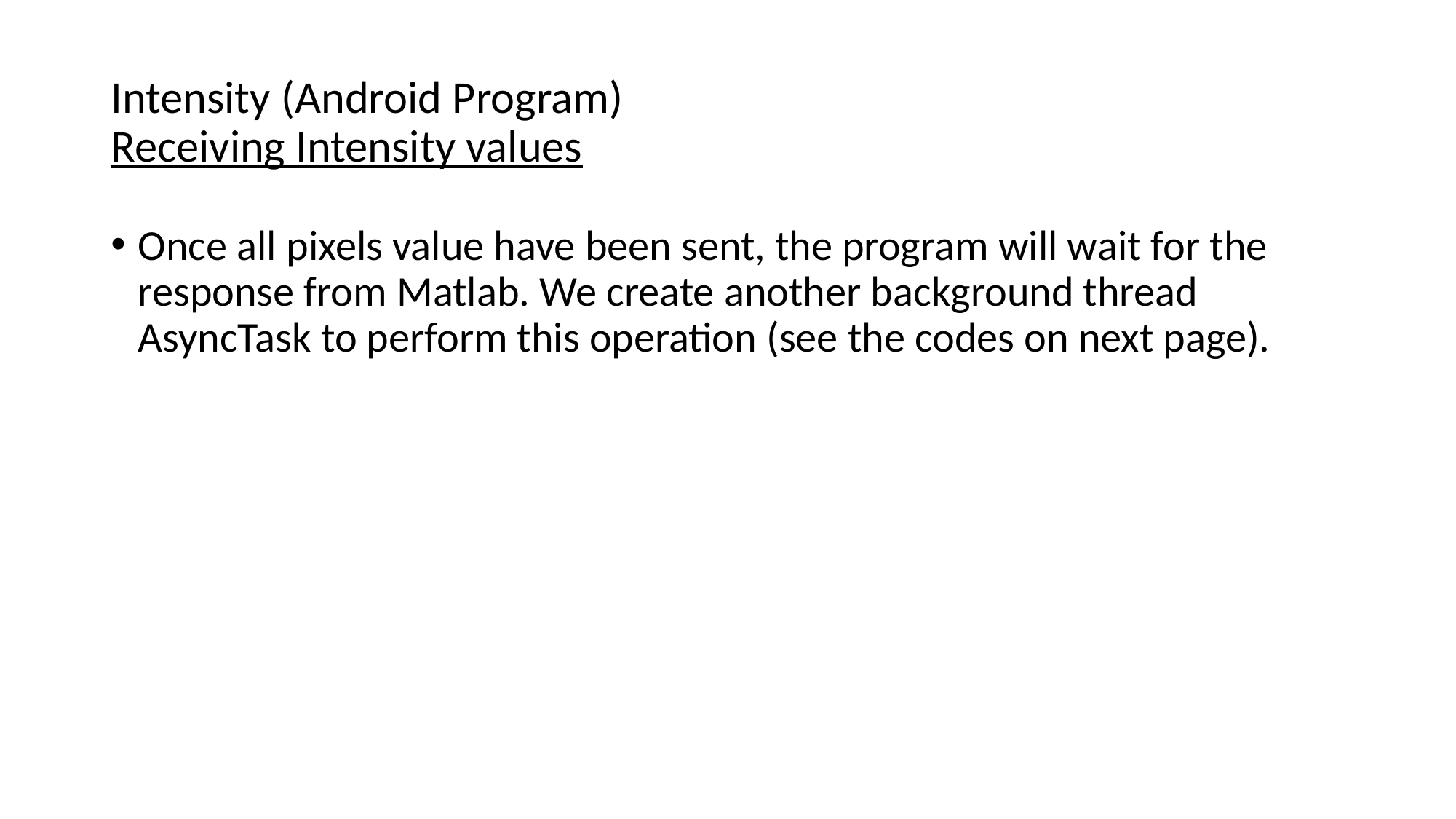

# Intensity (Android Program) Receiving Intensity values
Once all pixels value have been sent, the program will wait for the response from Matlab. We create another background thread AsyncTask to perform this operation (see the codes on next page).